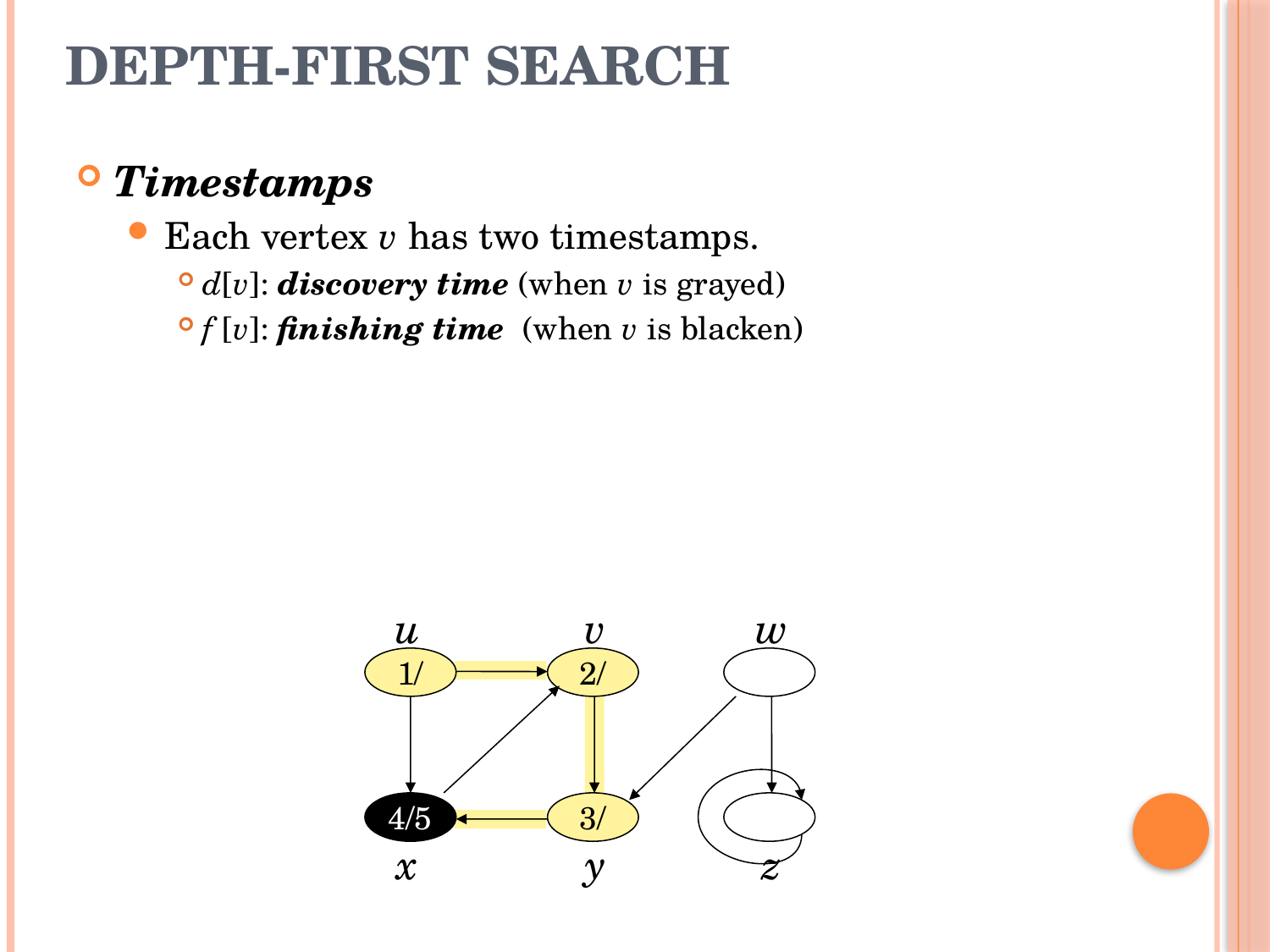

# Depth-first search
Timestamps
Each vertex v has two timestamps.
d[v]: discovery time (when v is grayed)
f [v]: finishing time  (when v is blacken)

u
v
w
1/
2/

4/5
3/

y
z
x